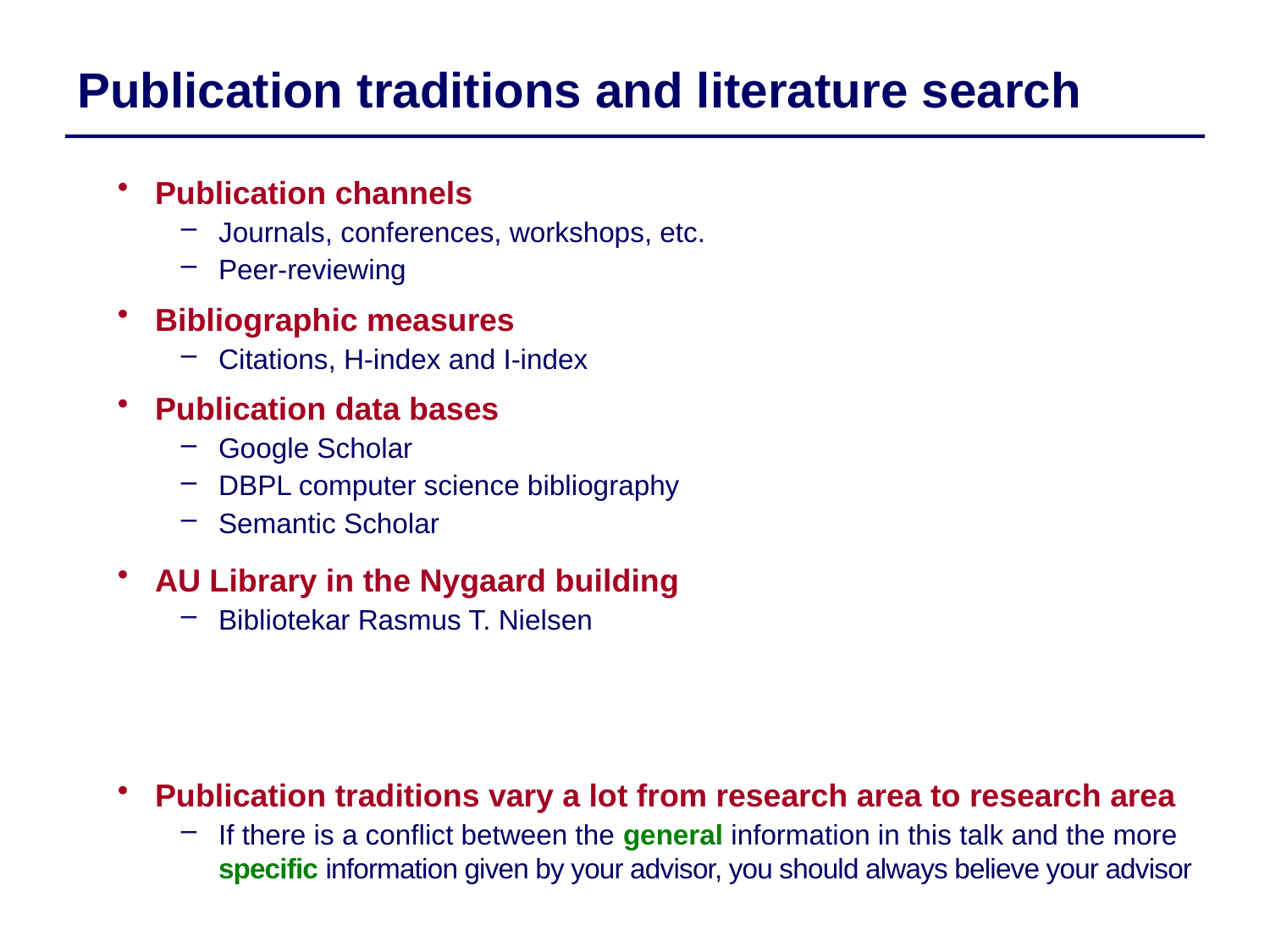

Publication traditions and literature search
Publication channels
Journals, conferences, workshops, etc.
Peer-reviewing
Bibliographic measures
Citations, H-index and I-index
Publication data bases
Google Scholar
DBPL computer science bibliography
Semantic Scholar
AU Library in the Nygaard building
Bibliotekar Rasmus T. Nielsen

Publication traditions vary a lot from research area to research area
If there is a conflict between the general information in this talk and the more specific information given by your advisor, you should always believe your advisor